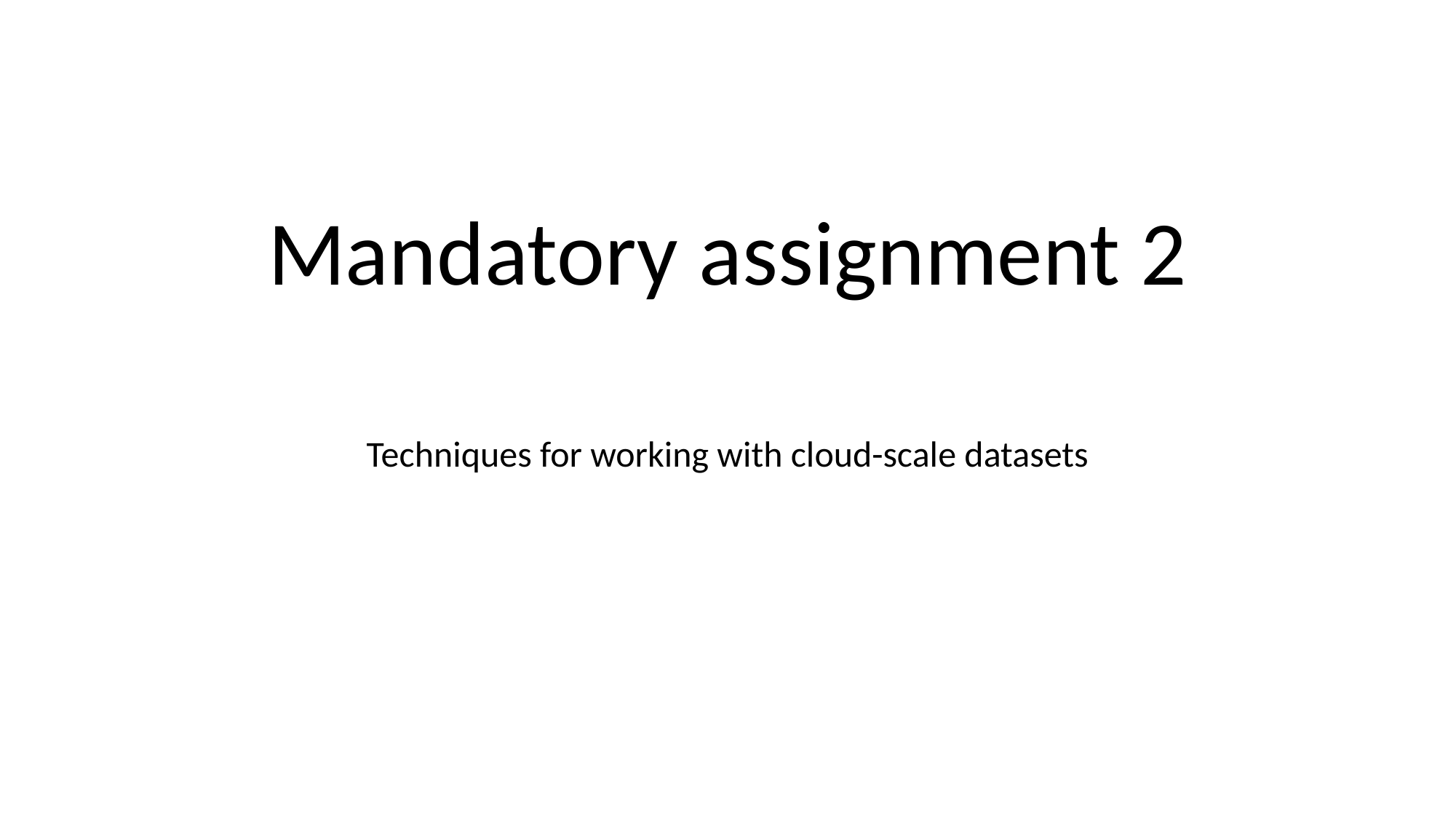

# Mandatory assignment 2
Techniques for working with cloud-scale datasets